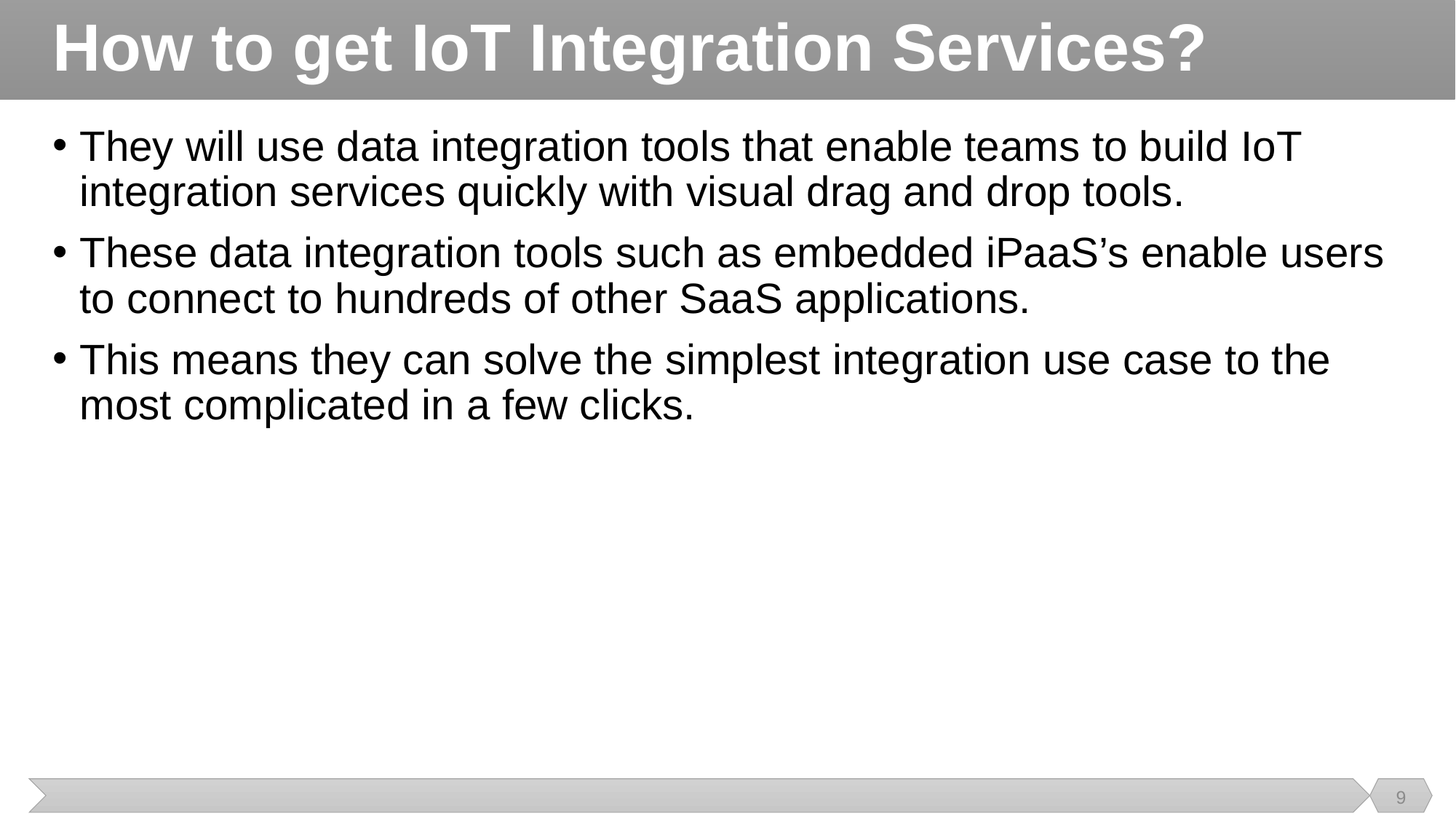

# How to get IoT Integration Services?
They will use data integration tools that enable teams to build IoT integration services quickly with visual drag and drop tools.
These data integration tools such as embedded iPaaS’s enable users to connect to hundreds of other SaaS applications.
This means they can solve the simplest integration use case to the most complicated in a few clicks.
9